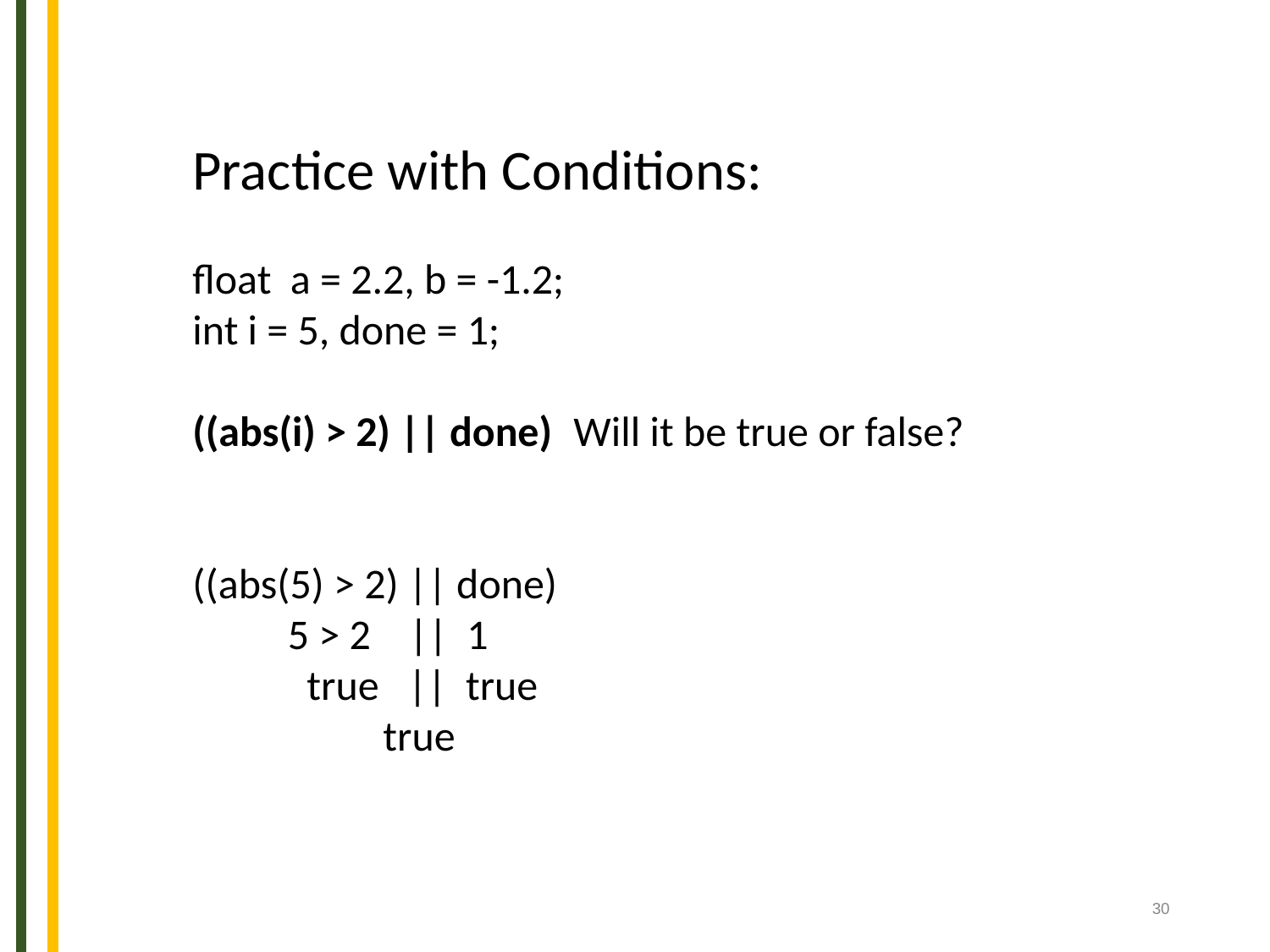

Practice with Conditions:

float  a = 2.2, b = -1.2;
int i = 5, done = 1;

((abs(i) > 2) || done)	Will it be true or false?

((abs(5) > 2) || done)
          5 > 2    ||  1
            true   ||  true
                    true

30